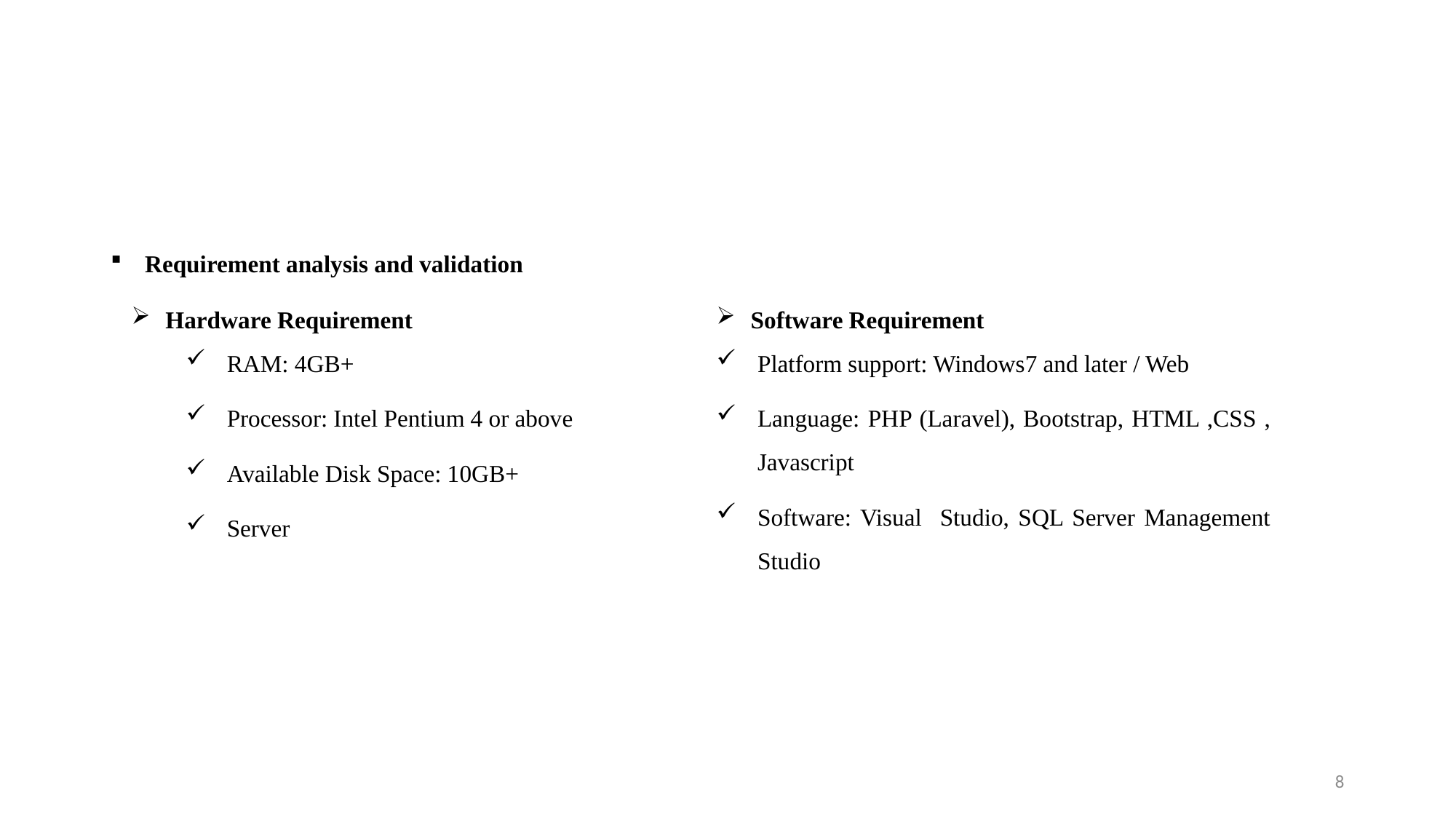

Requirement analysis and validation

Hardware Requirement
RAM: 4GB+
Processor: Intel Pentium 4 or above
Available Disk Space: 10GB+
Server
Software Requirement
Platform support: Windows7 and later / Web
Language: PHP (Laravel), Bootstrap, HTML ,CSS , Javascript
Software: Visual  Studio, SQL Server Management Studio

8